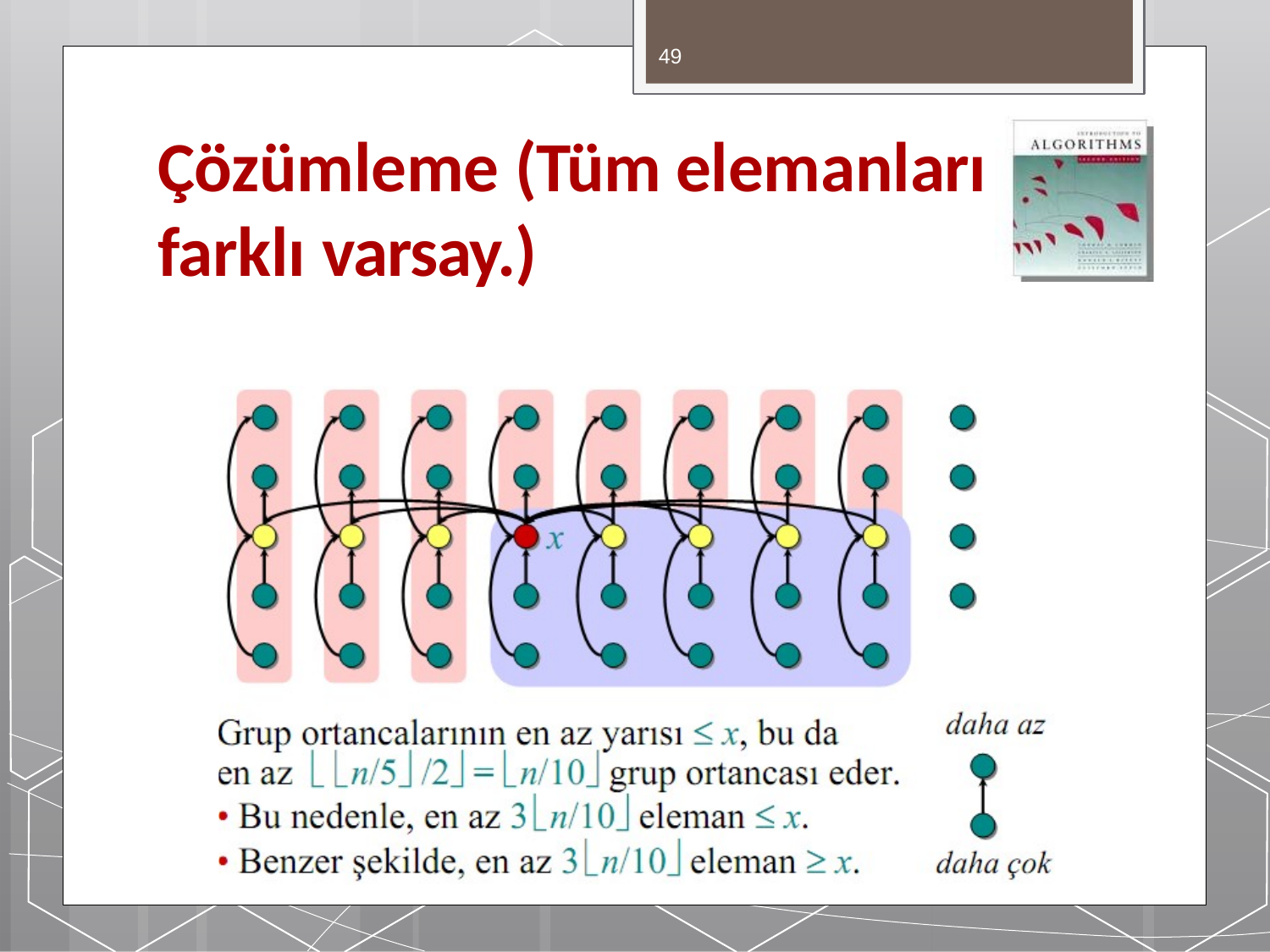

49

# Çözümleme (Tüm elemanları  farklı varsay.)